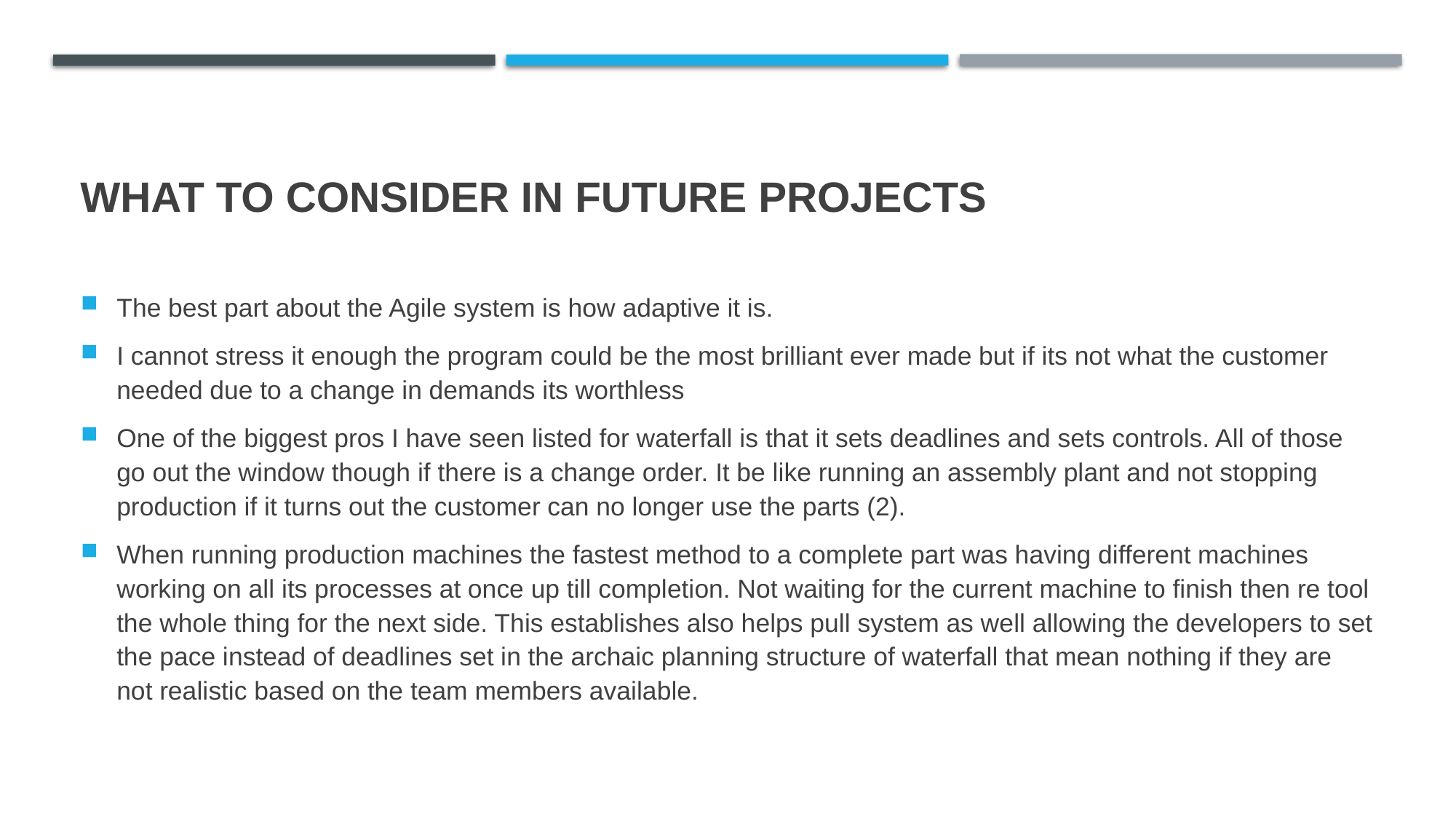

# what to Consider in future Projects
The best part about the Agile system is how adaptive it is.
I cannot stress it enough the program could be the most brilliant ever made but if its not what the customer needed due to a change in demands its worthless
One of the biggest pros I have seen listed for waterfall is that it sets deadlines and sets controls. All of those go out the window though if there is a change order. It be like running an assembly plant and not stopping production if it turns out the customer can no longer use the parts (2).
When running production machines the fastest method to a complete part was having different machines working on all its processes at once up till completion. Not waiting for the current machine to finish then re tool the whole thing for the next side. This establishes also helps pull system as well allowing the developers to set the pace instead of deadlines set in the archaic planning structure of waterfall that mean nothing if they are not realistic based on the team members available.